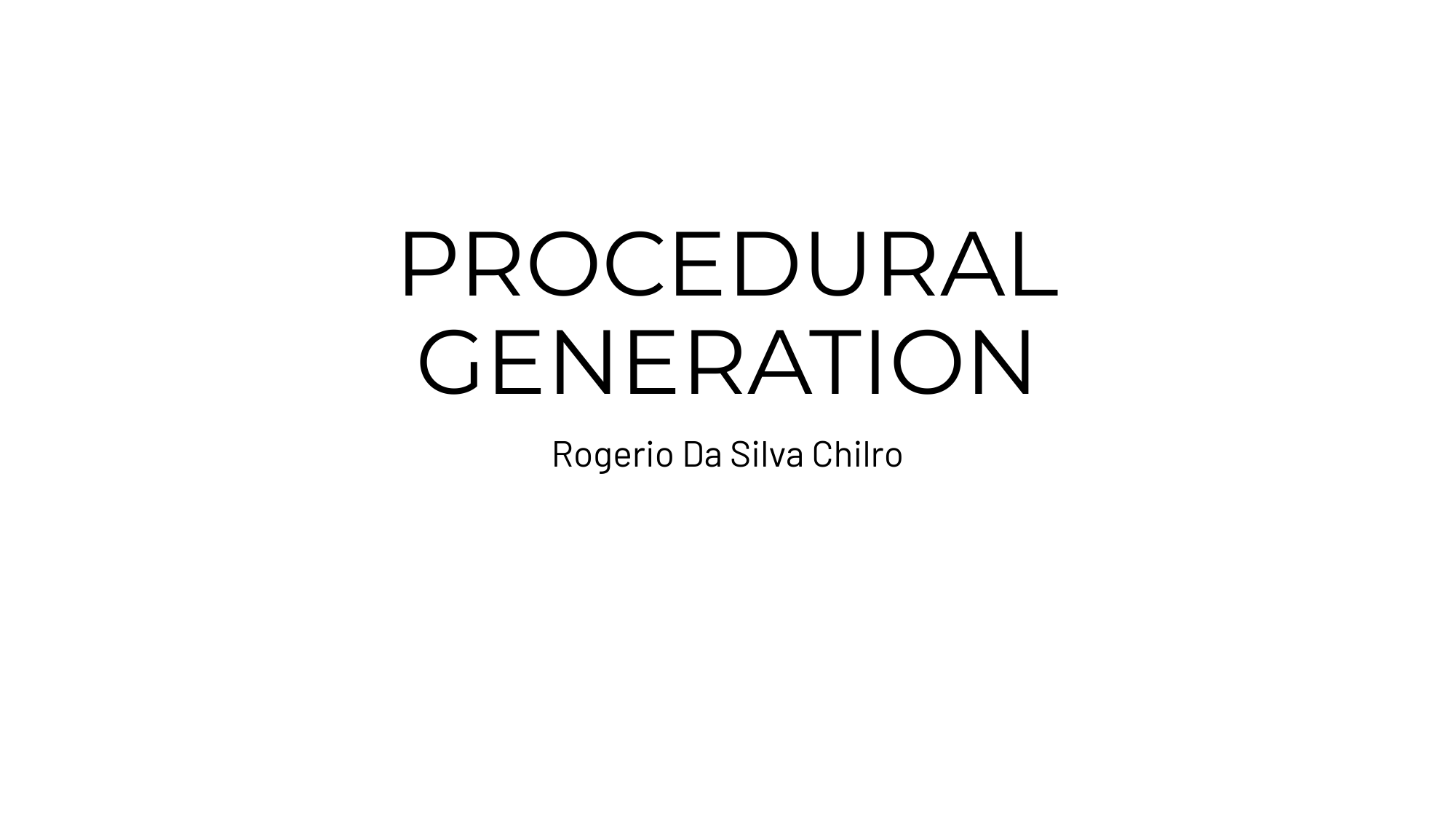

# PROCEDURAL GENERATION
Rogerio Da Silva Chilro